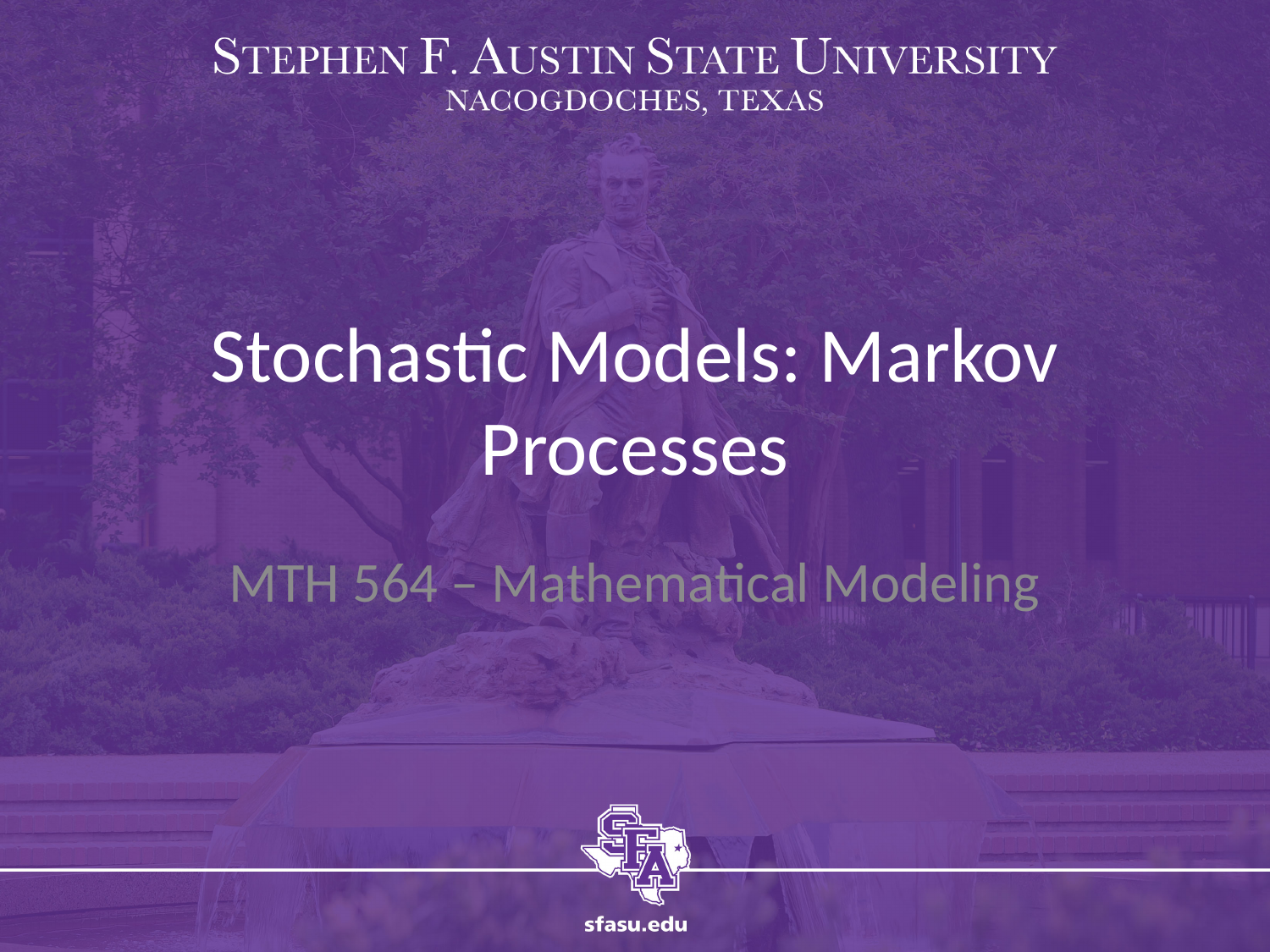

# Stochastic Models: Markov Processes
MTH 564 – Mathematical Modeling